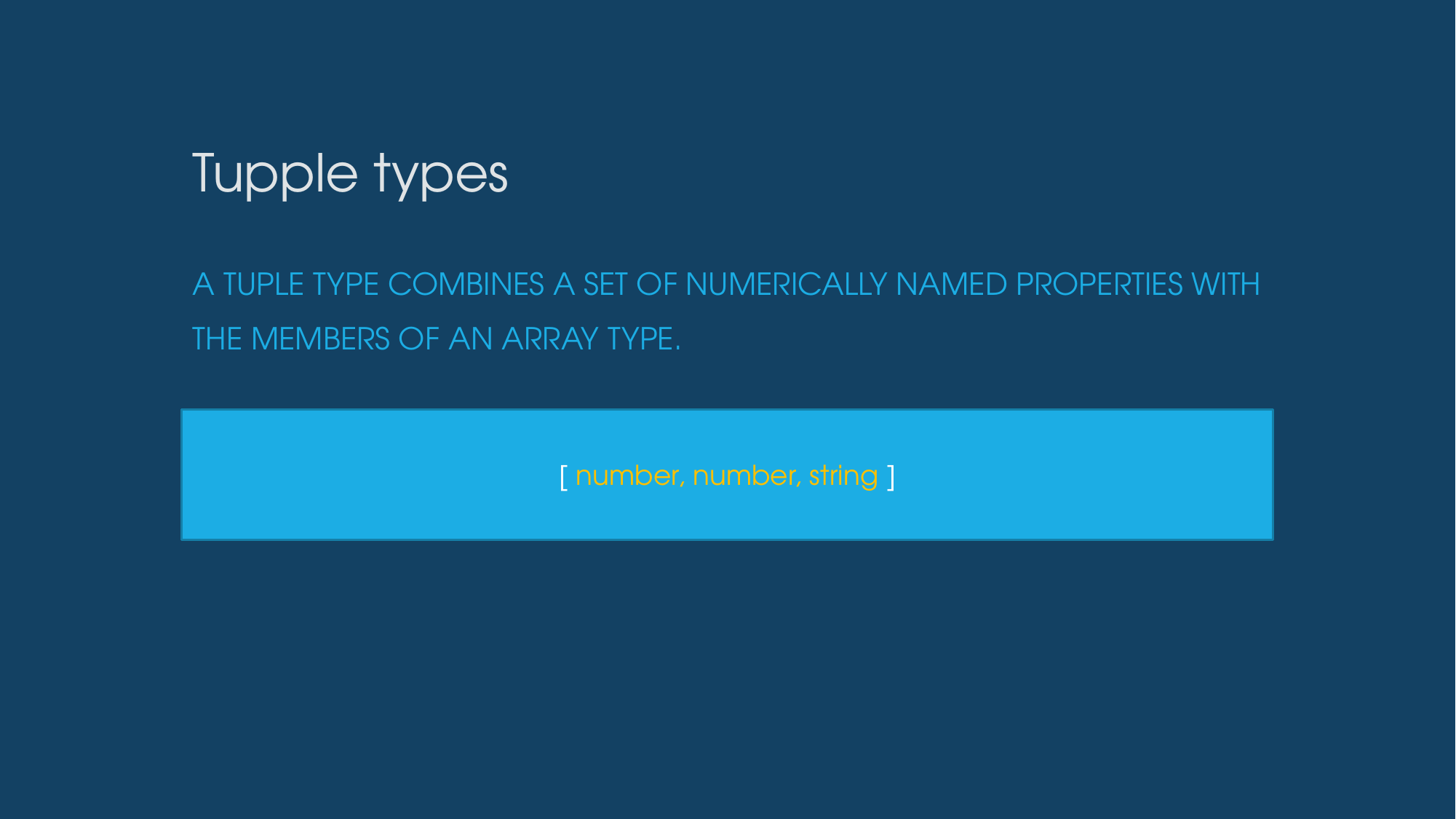

# Tupple types
A tuple type combines a set of numerically named properties with the members of an array type.

[ number, number, string ]